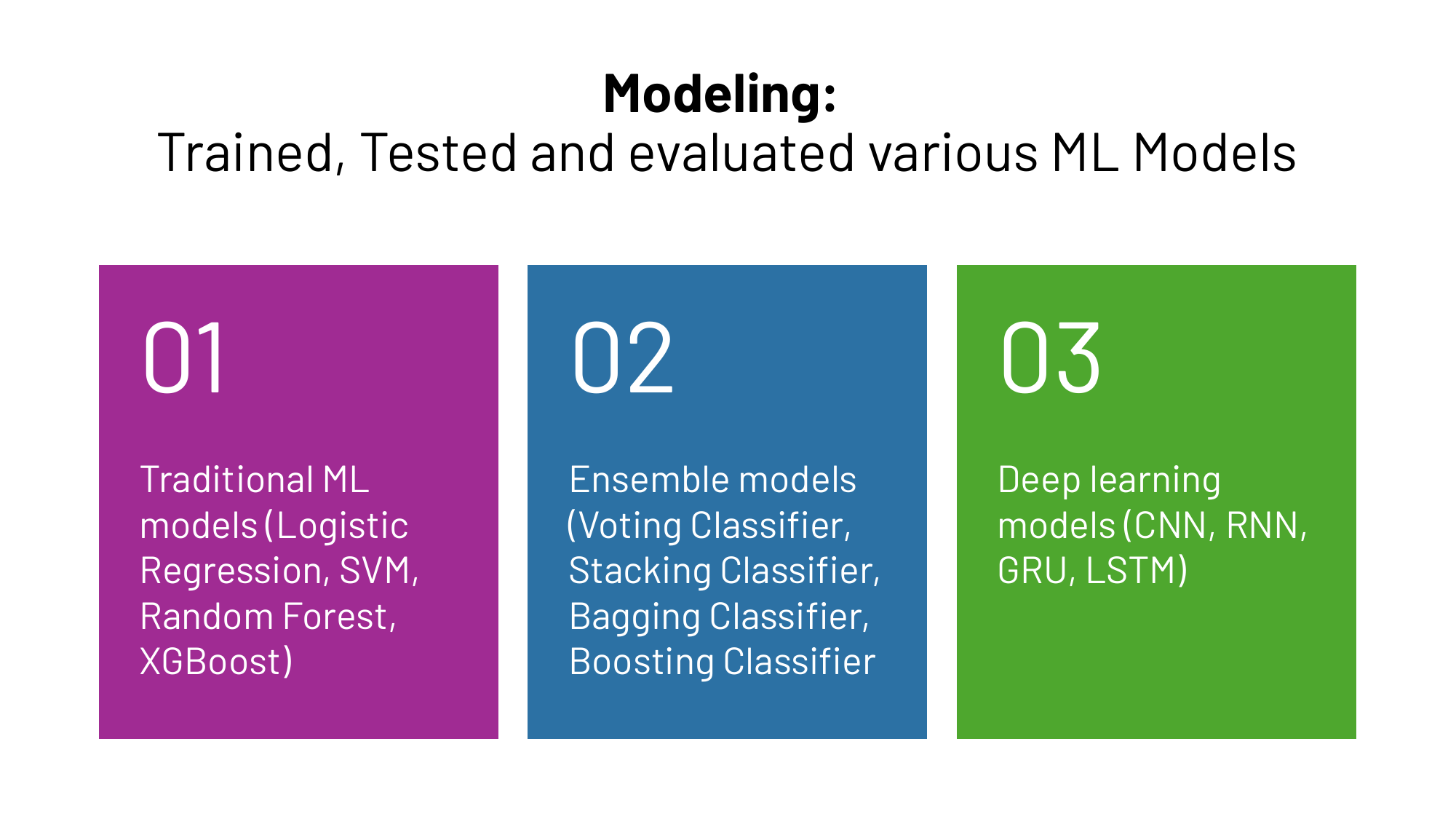

# Modeling: Trained, Tested and evaluated various ML Models
Traditional ML models (Logistic Regression, SVM, Random Forest, XGBoost)
01
Ensemble models (Voting Classifier, Stacking Classifier, Bagging Classifier, Boosting Classifier
02
Deep learning models (CNN, RNN, GRU, LSTM)
03